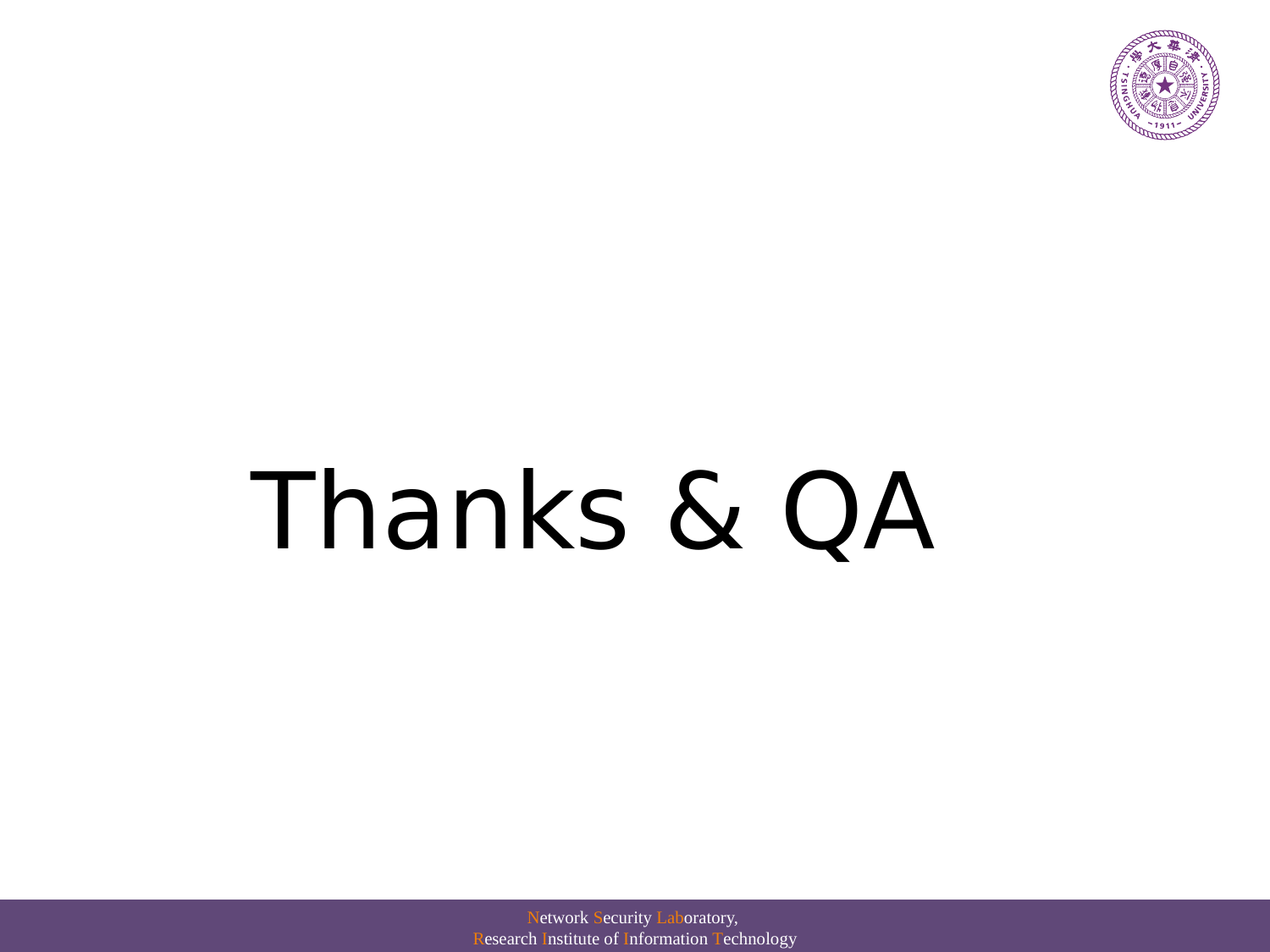

Thanks & QA

Network Security Laboratory,
Research Institute of Information Technology
32